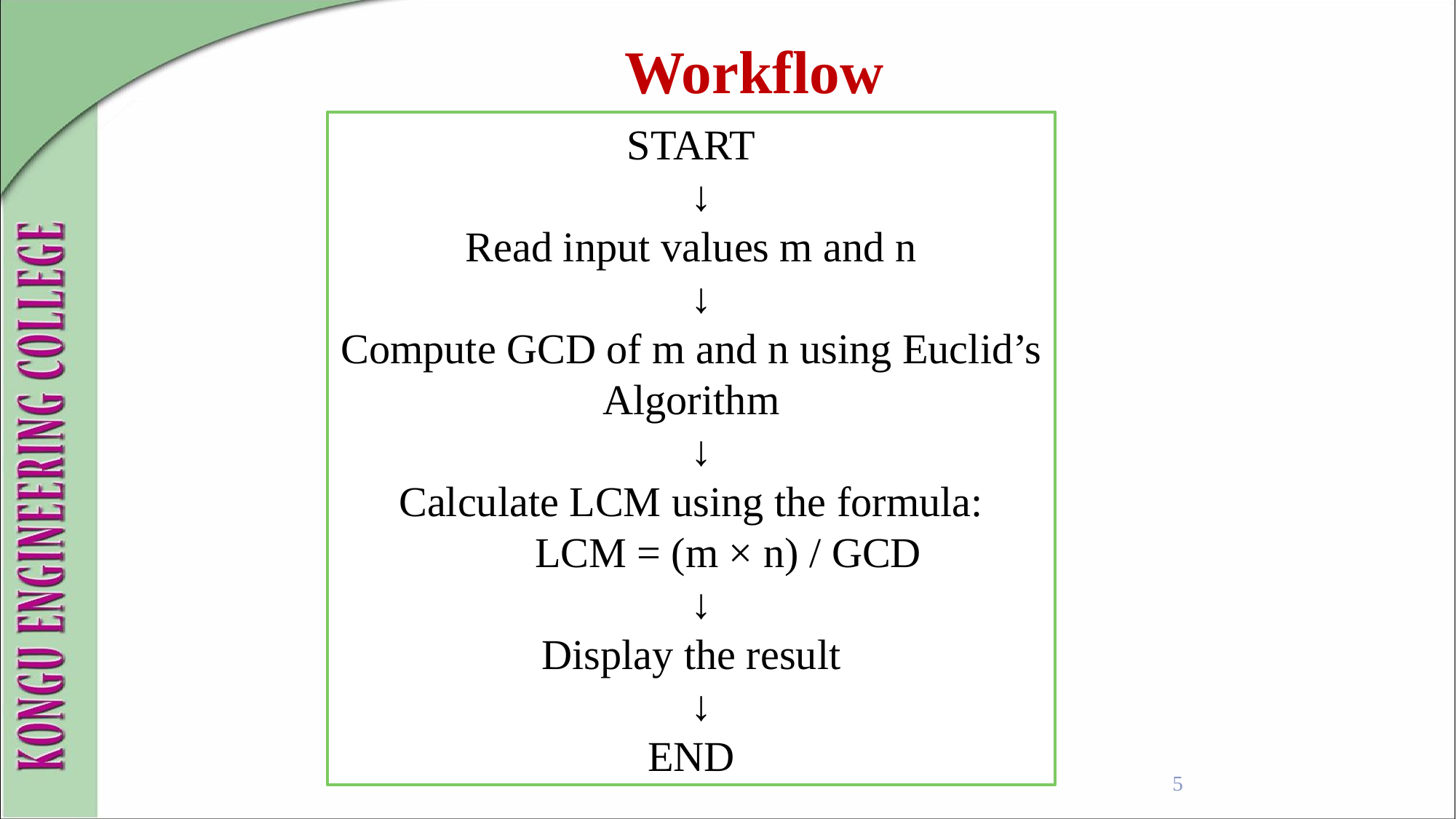

Workflow
START
  ↓
Read input values m and n
  ↓
Compute GCD of m and n using Euclid’s Algorithm
  ↓
Calculate LCM using the formula:
       LCM = (m × n) / GCD
  ↓
Display the result
  ↓
END

5